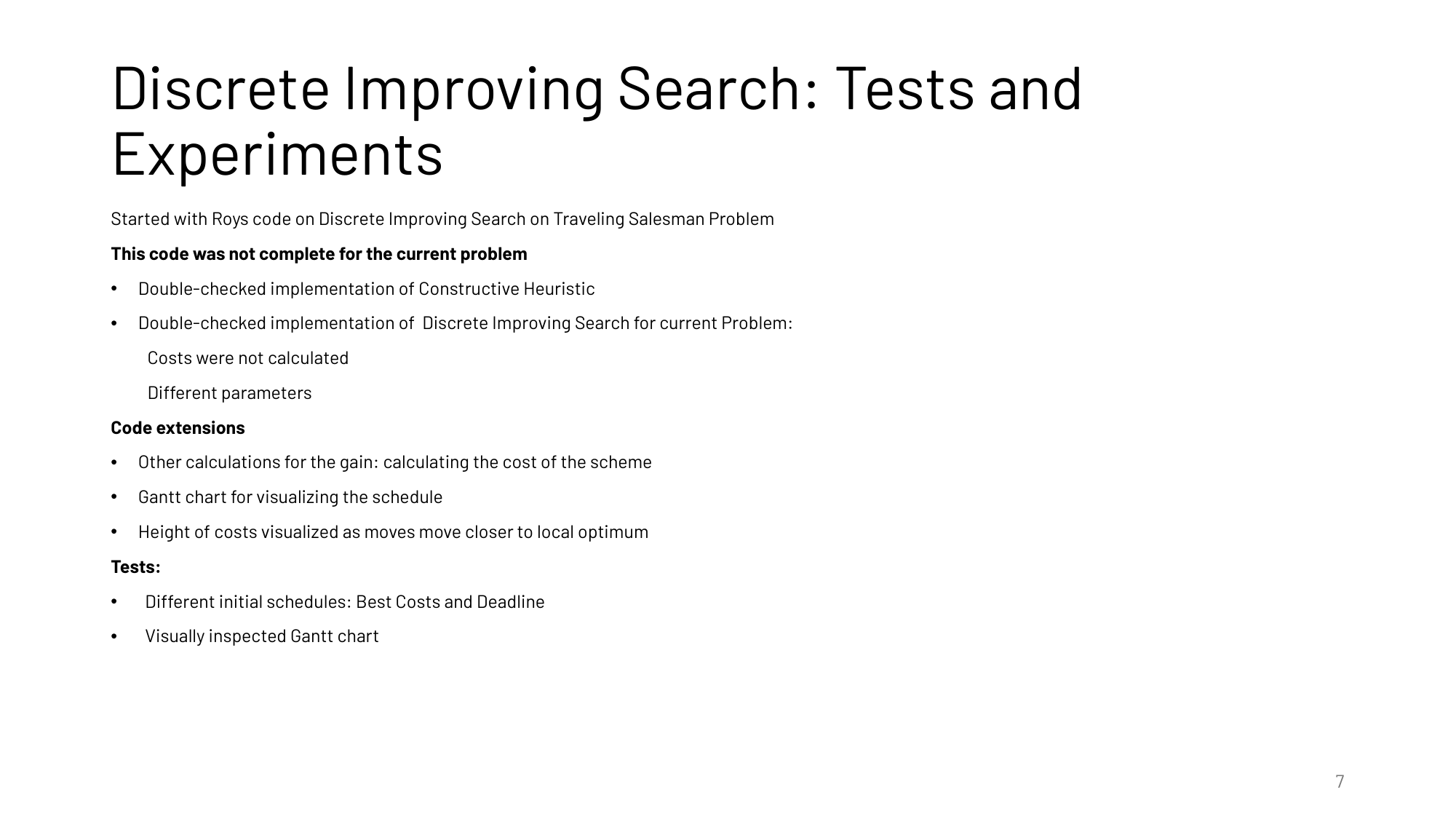

# Discrete Improving Search: Tests and  Experiments
Started with Roys code on Discrete Improving Search on Traveling Salesman Problem
This code was not complete for the current problem
Double-checked implementation of Constructive Heuristic
Double-checked implementation of  Discrete Improving Search for current Problem:
  Costs were not calculated
  Different parameters
Code extensions
Other calculations for the gain: calculating the cost of the scheme
Gantt chart for visualizing the schedule
Height of costs visualized as moves move closer to local optimum
Tests:
Different initial schedules: Best Costs and Deadline
Visually inspected Gantt chart

7